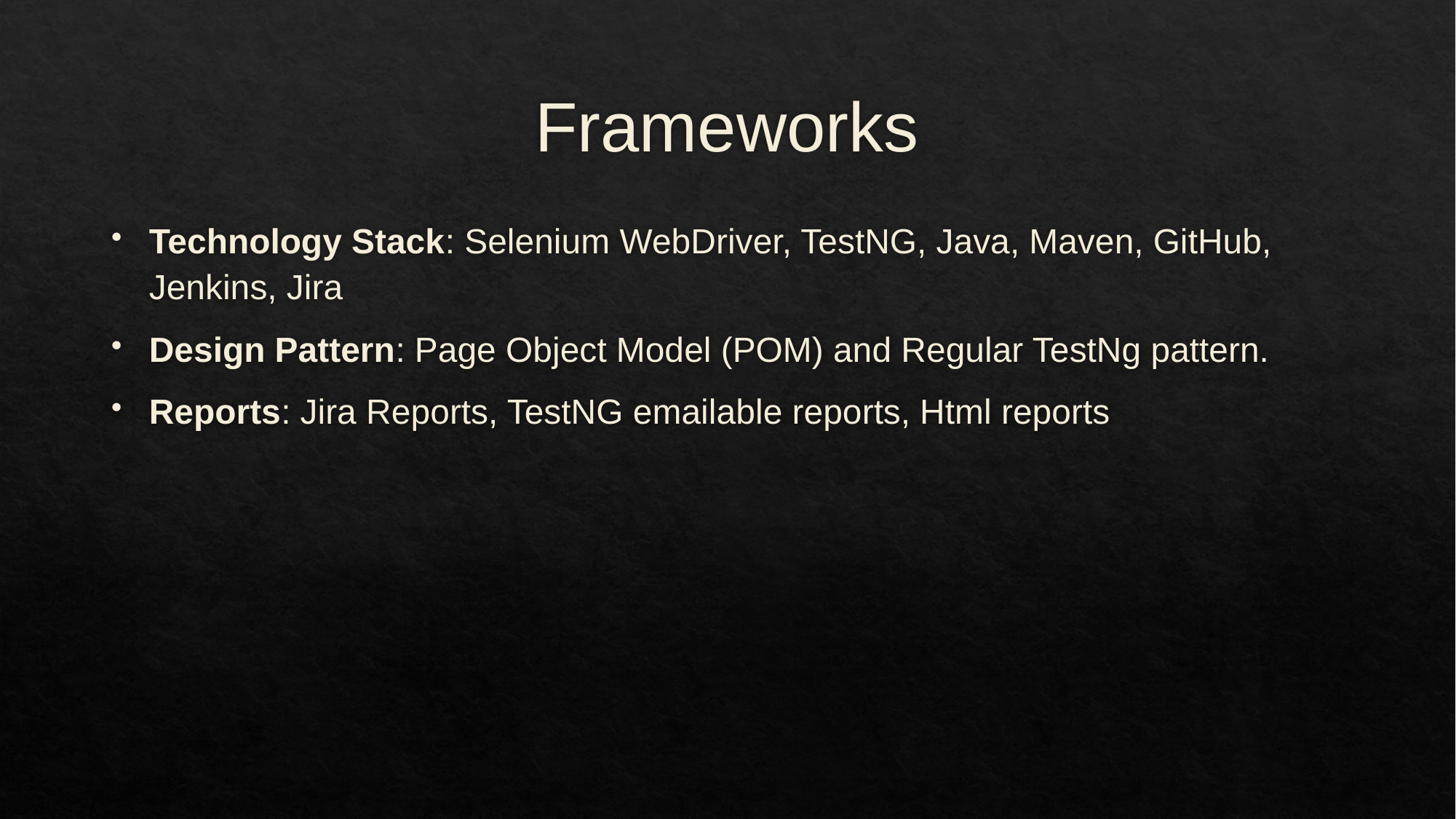

# Frameworks
Technology Stack: Selenium WebDriver, TestNG, Java, Maven, GitHub, Jenkins, Jira
Design Pattern: Page Object Model (POM) and Regular TestNg pattern.
Reports: Jira Reports, TestNG emailable reports, Html reports